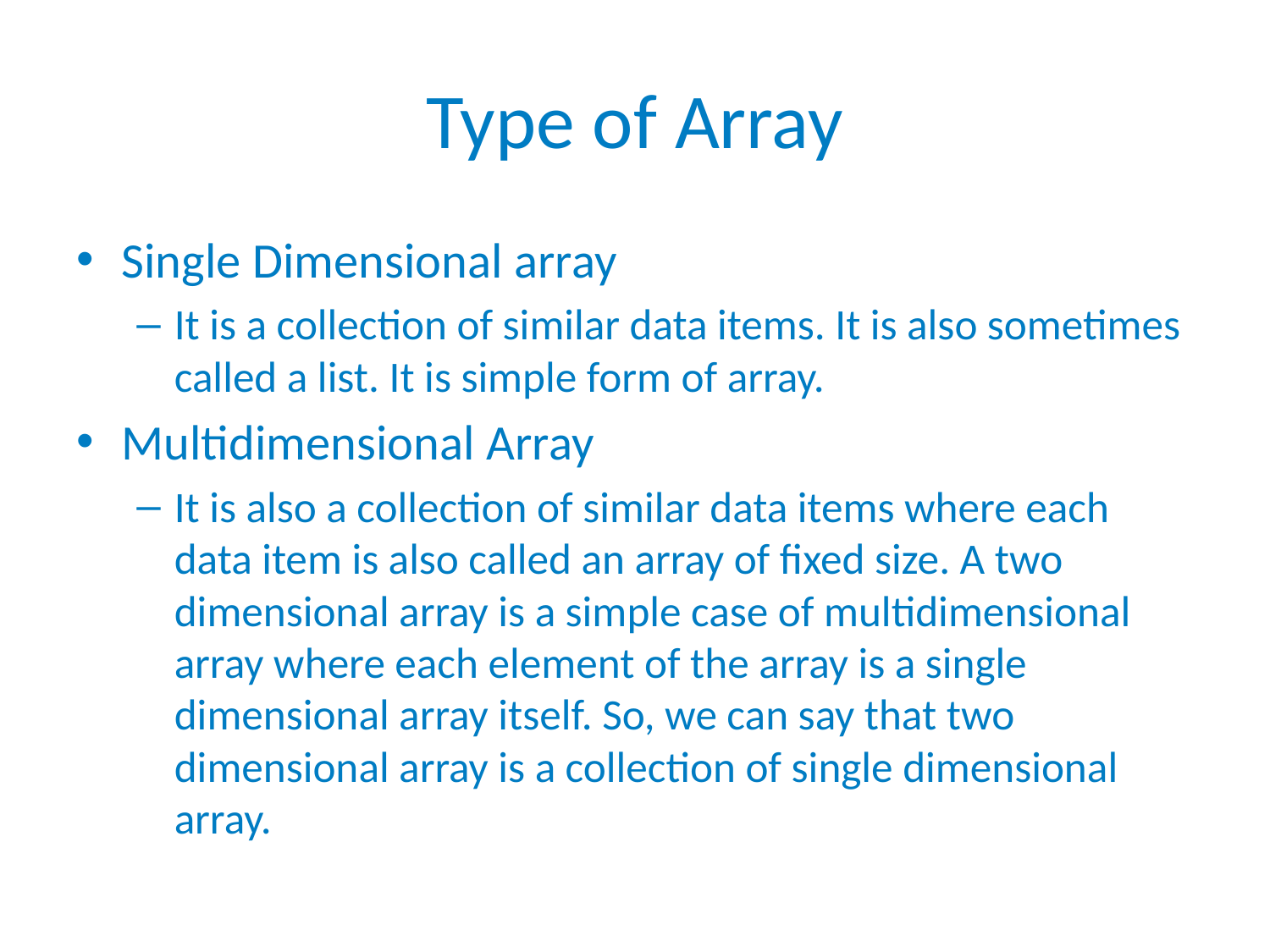

# Type of Array
Single Dimensional array
It is a collection of similar data items. It is also sometimes called a list. It is simple form of array.
Multidimensional Array
It is also a collection of similar data items where each data item is also called an array of fixed size. A two dimensional array is a simple case of multidimensional array where each element of the array is a single dimensional array itself. So, we can say that two dimensional array is a collection of single dimensional array.